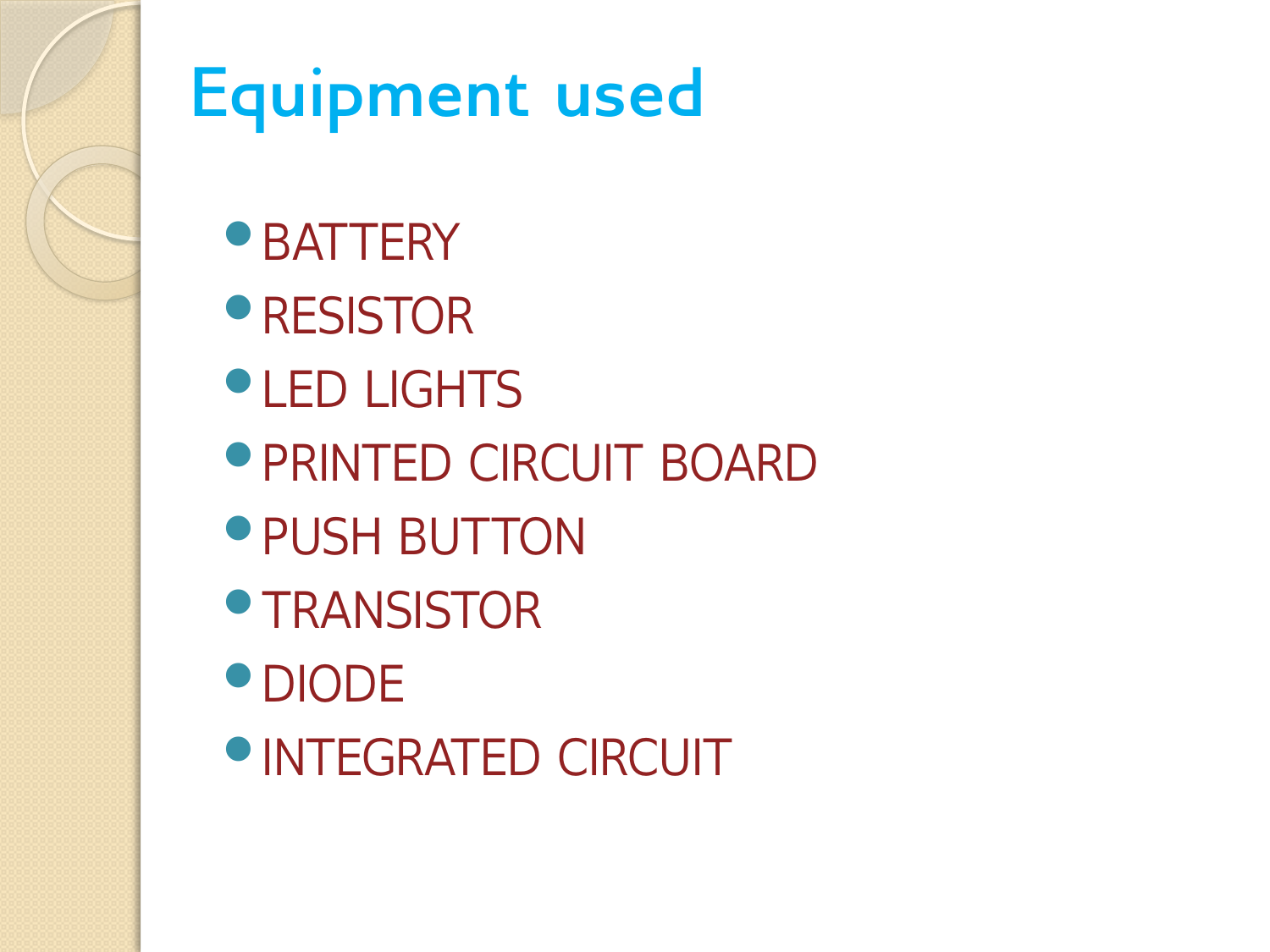

# Equipment used
BATTERY
RESISTOR
LED LIGHTS
PRINTED CIRCUIT BOARD
PUSH BUTTON
TRANSISTOR
DIODE
INTEGRATED CIRCUIT